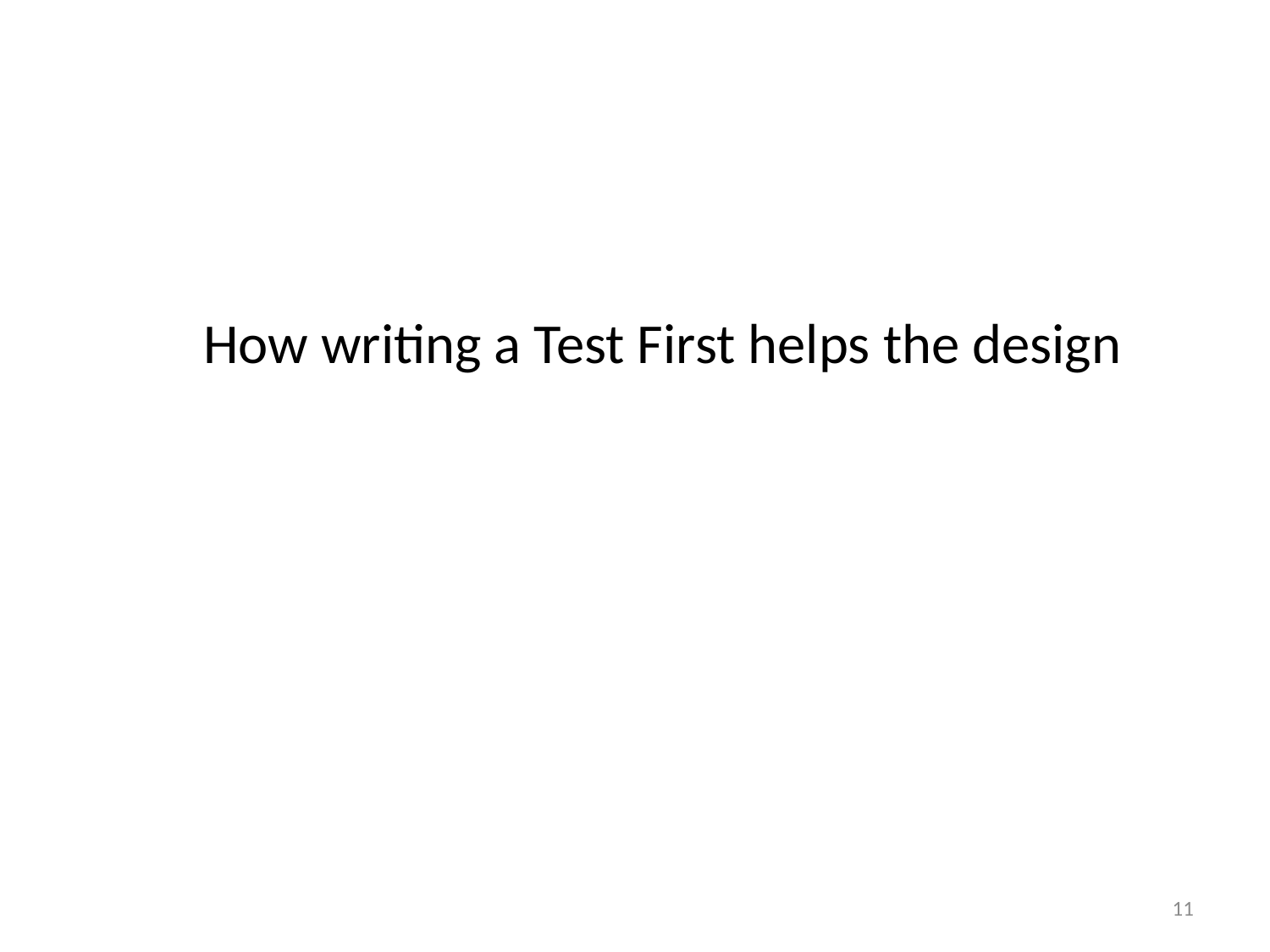

#

	How writing a Test First helps the design
11